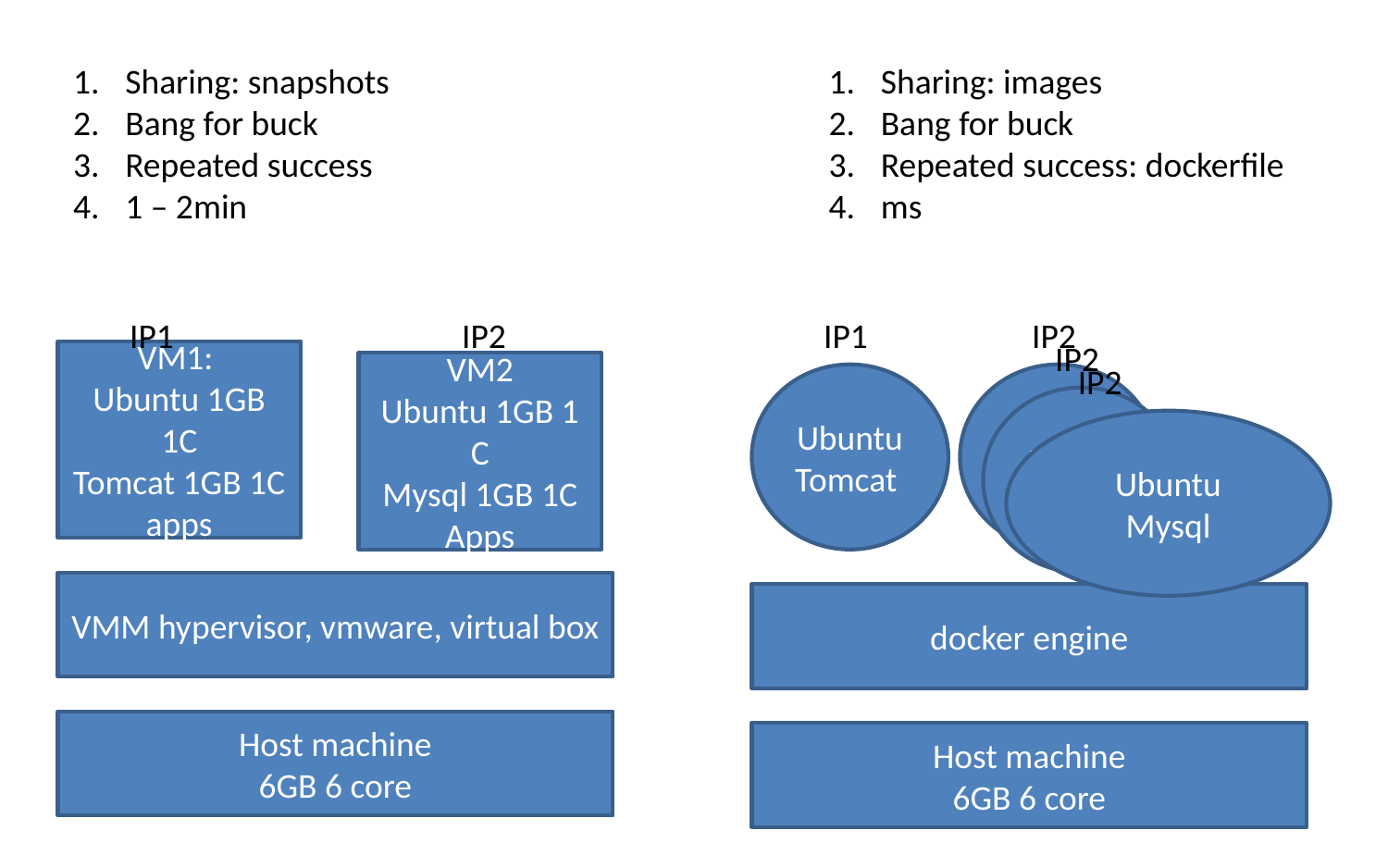

Sharing: snapshots
Bang for buck
Repeated success
1 – 2min
Sharing: images
Bang for buck
Repeated success: dockerfile
ms
IP1
IP2
IP1
IP2
IP2
VM1:
Ubuntu 1GB 1C
Tomcat 1GB 1C
apps
VM2
Ubuntu 1GB 1 C
Mysql 1GB 1C
Apps
IP2
Ubuntu
Tomcat
Ubuntu
Mysql
Ubuntu
Mysql
Ubuntu
Mysql
VMM hypervisor, vmware, virtual box
docker engine
Host machine
6GB 6 core
Host machine
6GB 6 core